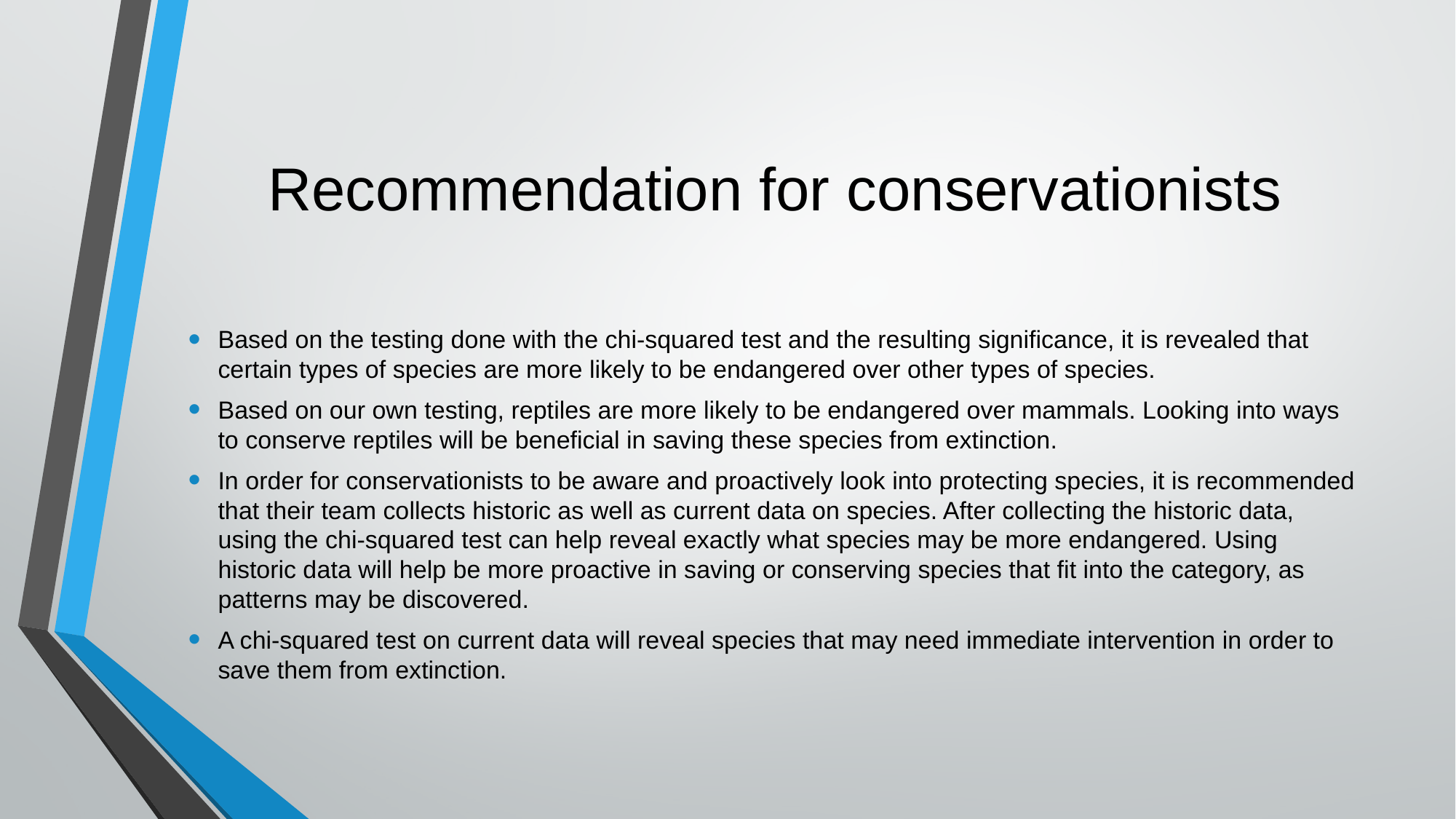

# Recommendation for conservationists
Based on the testing done with the chi-squared test and the resulting significance, it is revealed that certain types of species are more likely to be endangered over other types of species.
Based on our own testing, reptiles are more likely to be endangered over mammals. Looking into ways to conserve reptiles will be beneficial in saving these species from extinction.
In order for conservationists to be aware and proactively look into protecting species, it is recommended that their team collects historic as well as current data on species. After collecting the historic data, using the chi-squared test can help reveal exactly what species may be more endangered. Using historic data will help be more proactive in saving or conserving species that fit into the category, as patterns may be discovered.
A chi-squared test on current data will reveal species that may need immediate intervention in order to save them from extinction.